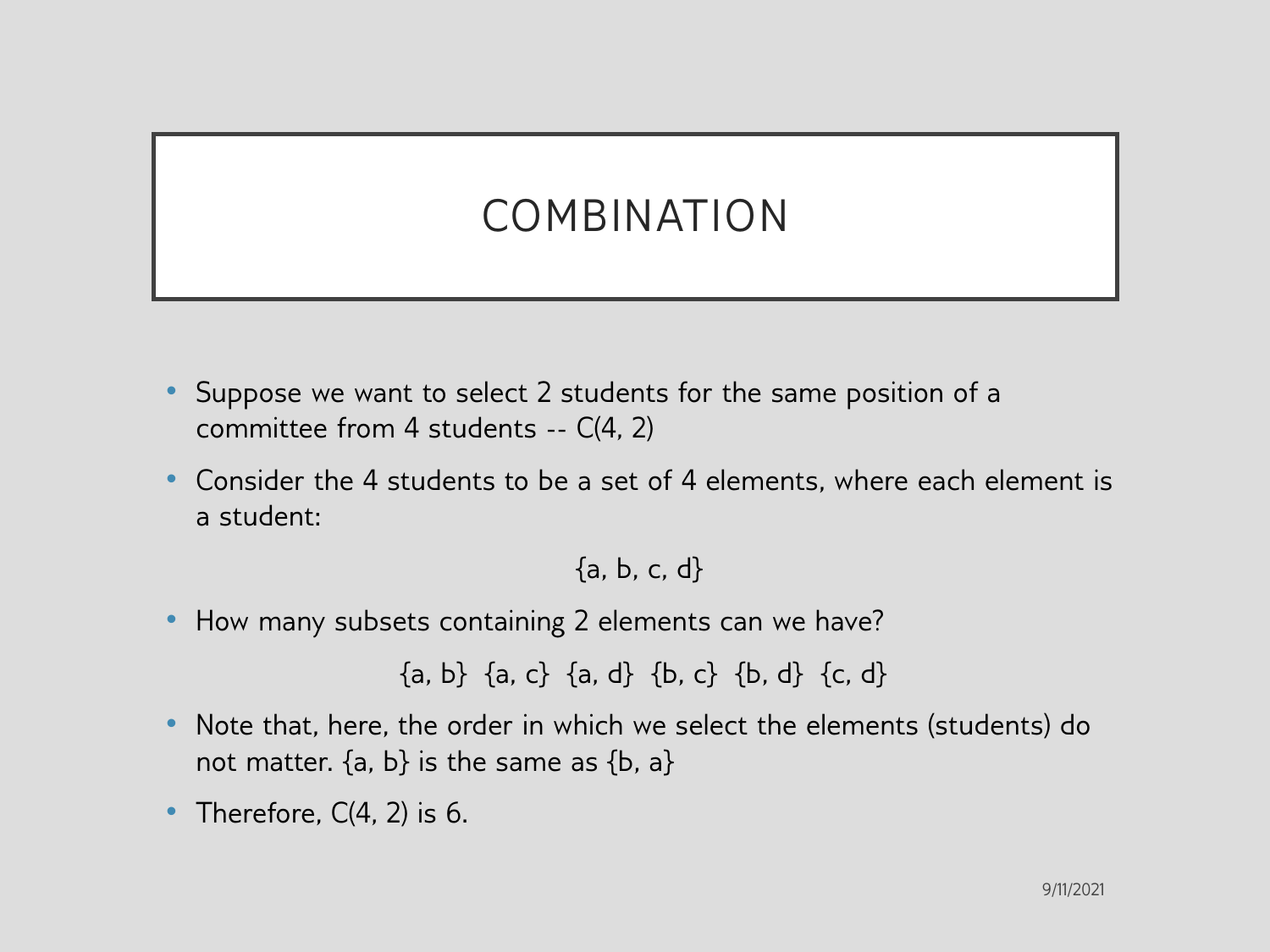

# combination
Suppose we want to select 2 students for the same position of a committee from 4 students -- C(4, 2)
Consider the 4 students to be a set of 4 elements, where each element is a student:
{a, b, c, d}
How many subsets containing 2 elements can we have?
{a, b}  {a, c}  {a, d}  {b, c}  {b, d}  {c, d}
Note that, here, the order in which we select the elements (students) do not matter. {a, b} is the same as {b, a}
Therefore, C(4, 2) is 6.

9/11/2021